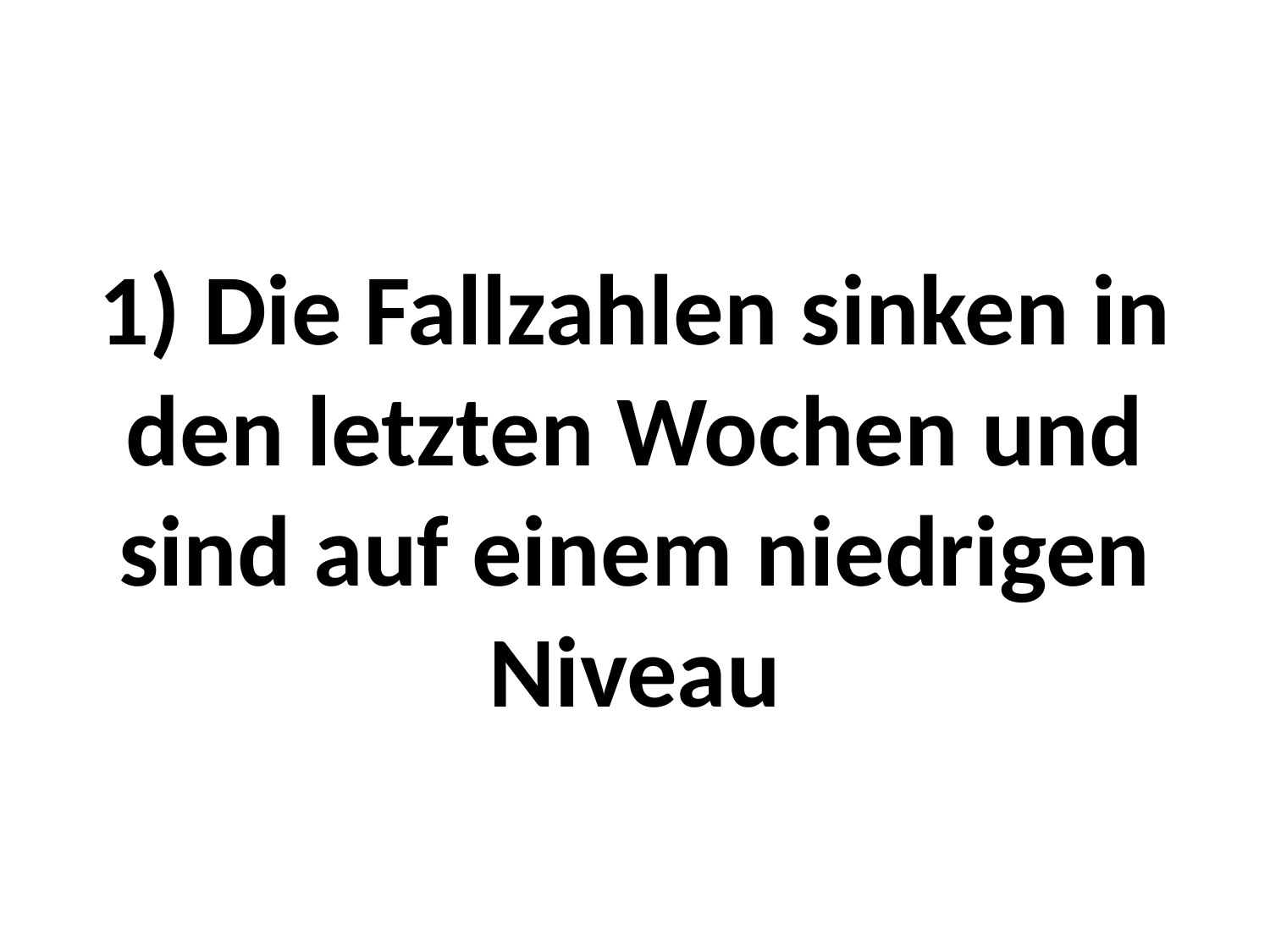

# 1) Die Fallzahlen sinken in den letzten Wochen und sind auf einem niedrigen Niveau